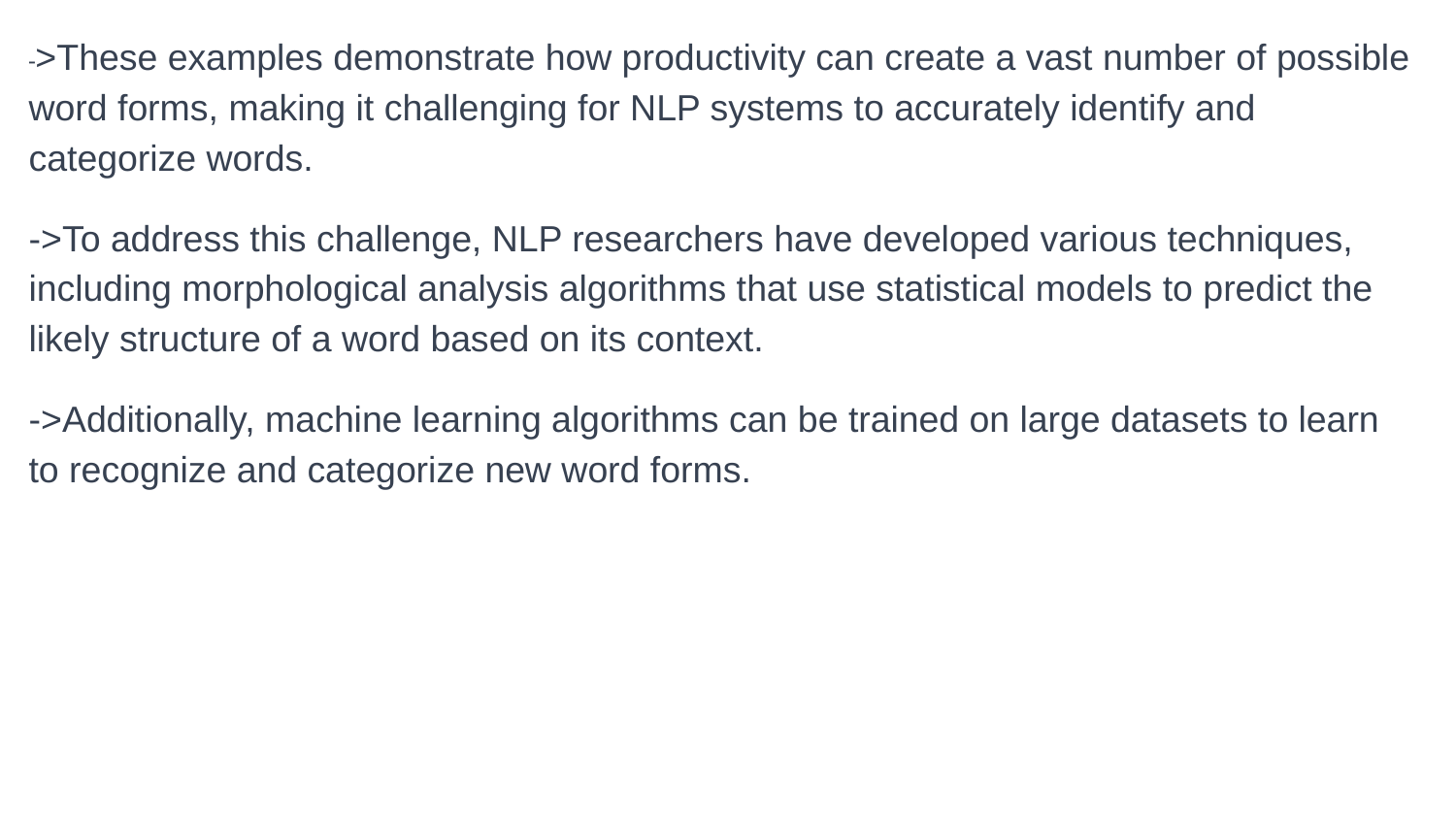

->These examples demonstrate how productivity can create a vast number of possible word forms, making it challenging for NLP systems to accurately identify and categorize words.
->To address this challenge, NLP researchers have developed various techniques, including morphological analysis algorithms that use statistical models to predict the likely structure of a word based on its context.
->Additionally, machine learning algorithms can be trained on large datasets to learn to recognize and categorize new word forms.